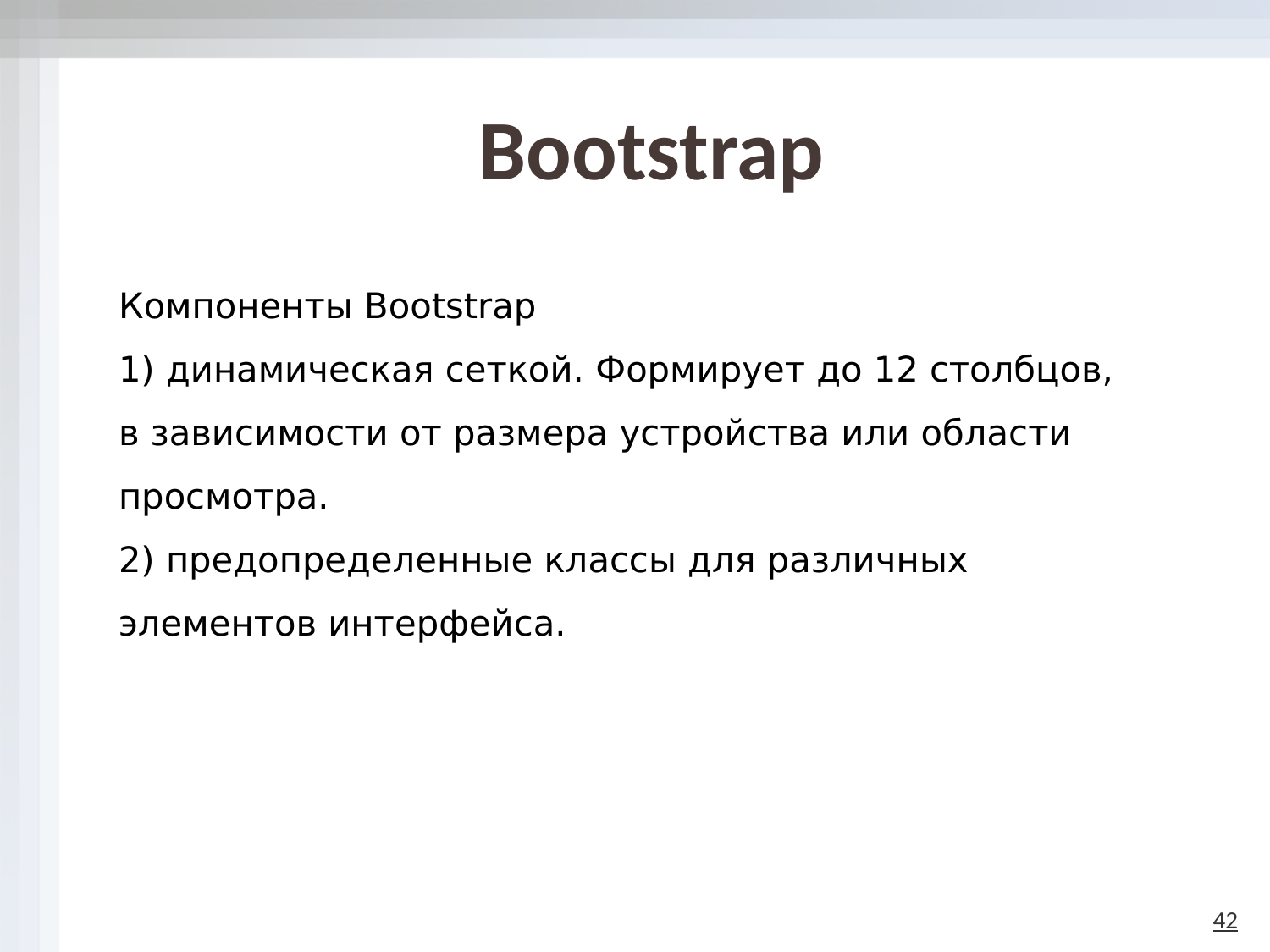

# Bootstrap
Компоненты Bootstrap
1) динамическая сеткой. Формирует до 12 столбцов, в зависимости от размера устройства или области просмотра.
2) предопределенные классы для различных элементов интерфейса.
42